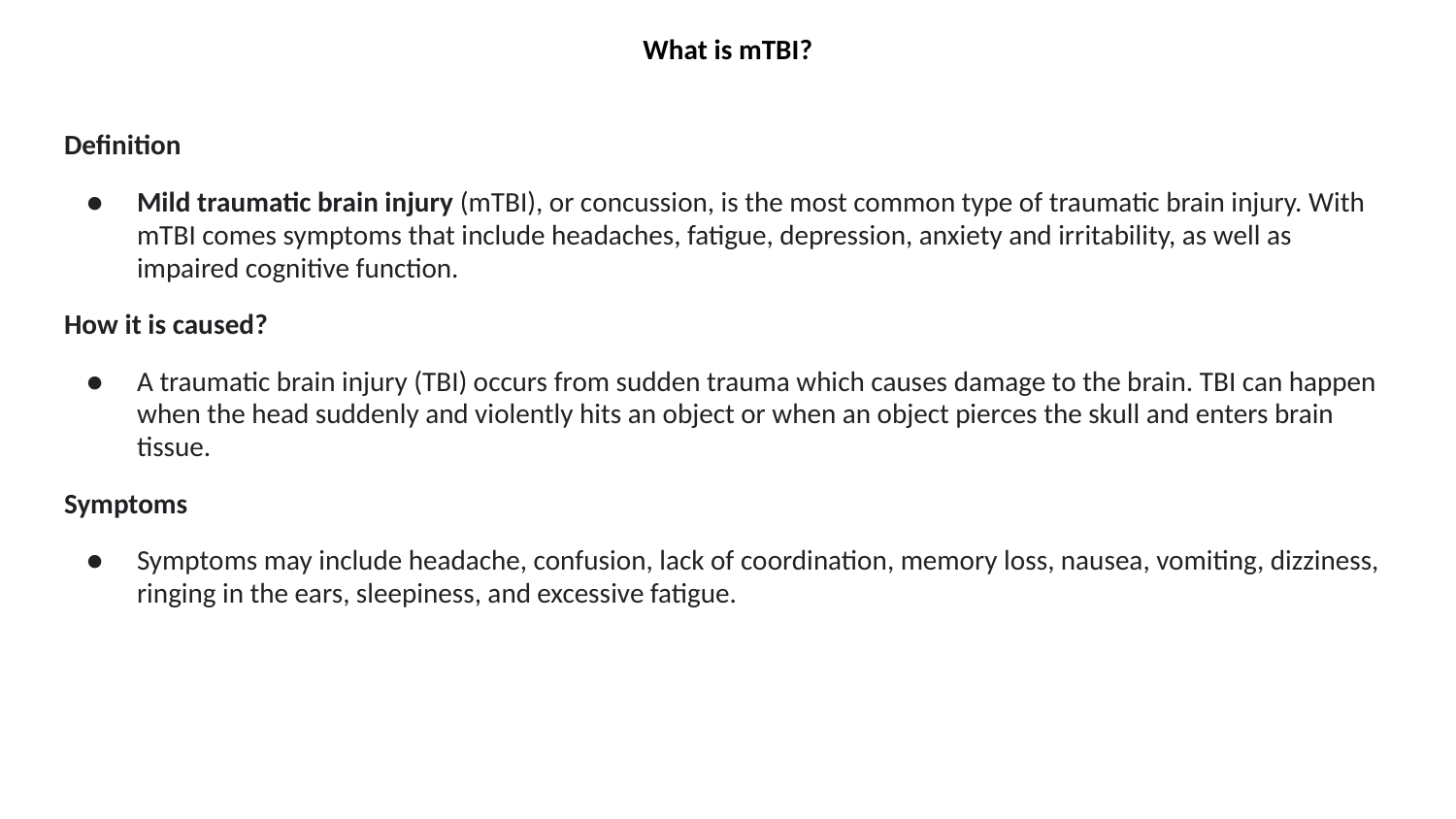

# What is mTBI?
Definition
Mild traumatic brain injury (mTBI), or concussion, is the most common type of traumatic brain injury. With mTBI comes symptoms that include headaches, fatigue, depression, anxiety and irritability, as well as impaired cognitive function.
How it is caused?
A traumatic brain injury (TBI) occurs from sudden trauma which causes damage to the brain. TBI can happen when the head suddenly and violently hits an object or when an object pierces the skull and enters brain tissue.
Symptoms
Symptoms may include headache, confusion, lack of coordination, memory loss, nausea, vomiting, dizziness, ringing in the ears, sleepiness, and excessive fatigue.